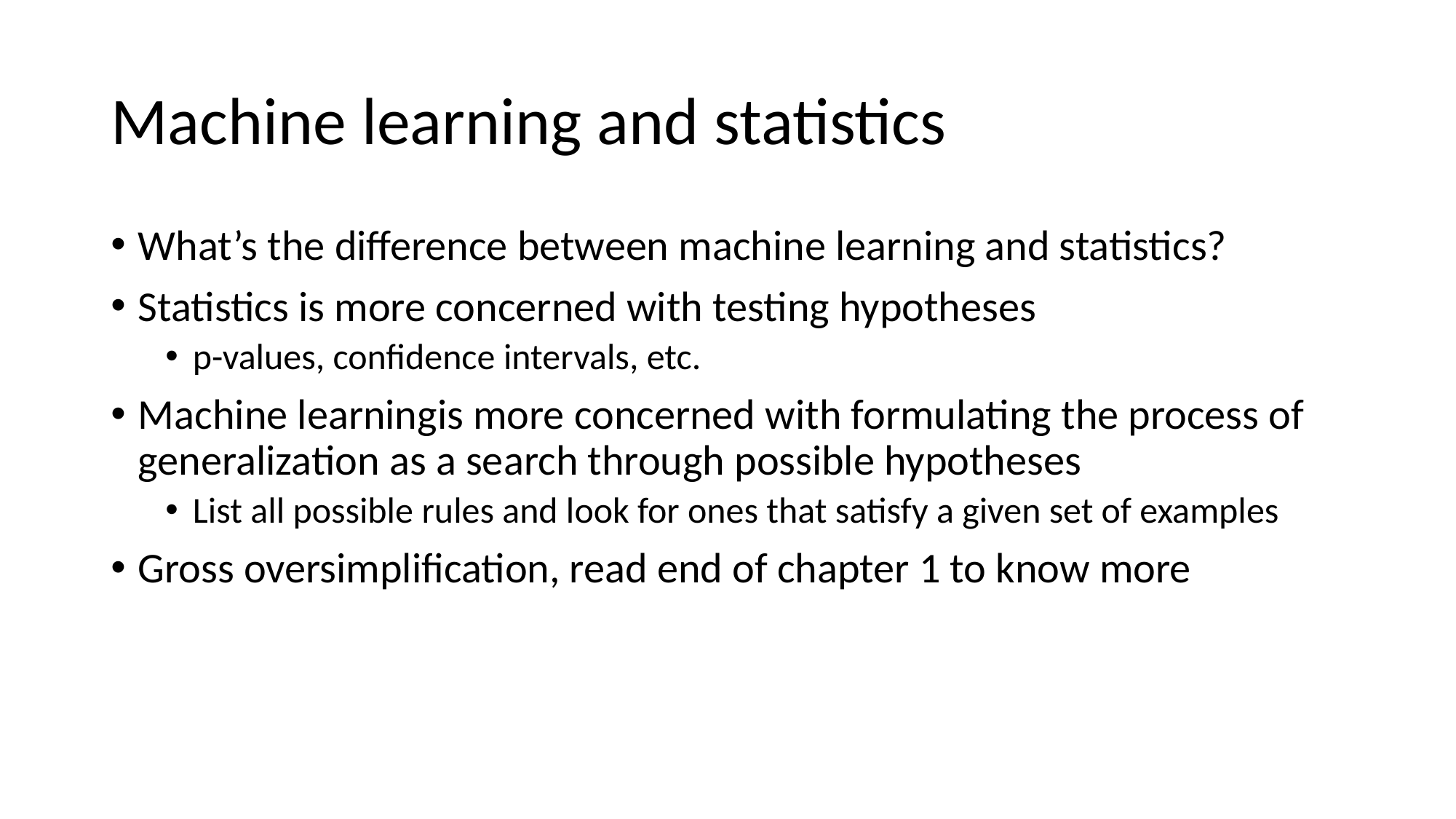

# Machine learning and statistics
What’s the difference between machine learning and statistics?
Statistics is more concerned with testing hypotheses
p-values, confidence intervals, etc.
Machine learningis more concerned with formulating the process of generalization as a search through possible hypotheses
List all possible rules and look for ones that satisfy a given set of examples
Gross oversimplification, read end of chapter 1 to know more